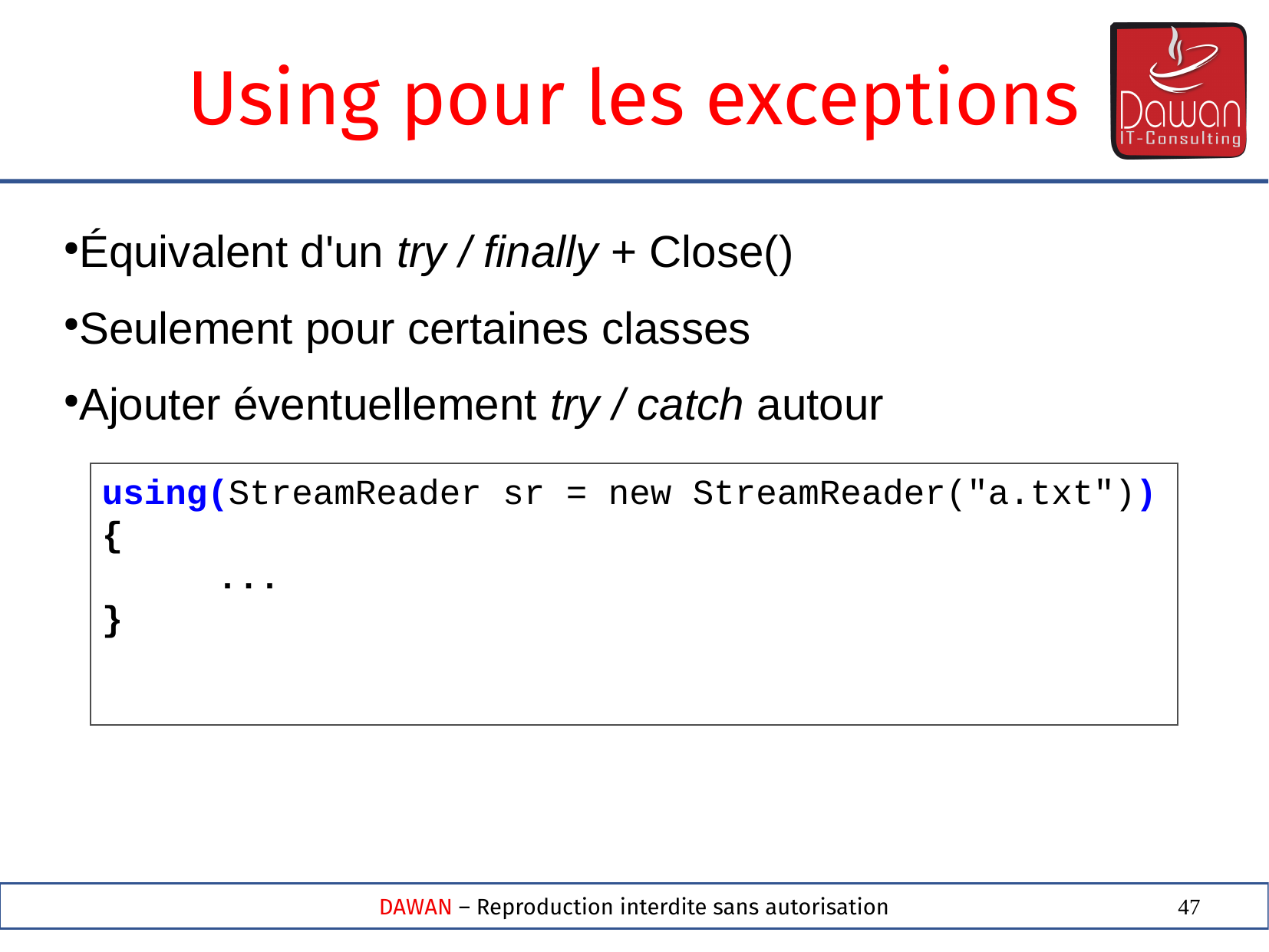

Using pour les exceptions
Équivalent d'un try / finally + Close()
Seulement pour certaines classes
Ajouter éventuellement try / catch autour

using(StreamReader sr = new StreamReader("a.txt")) {
	...
}
47